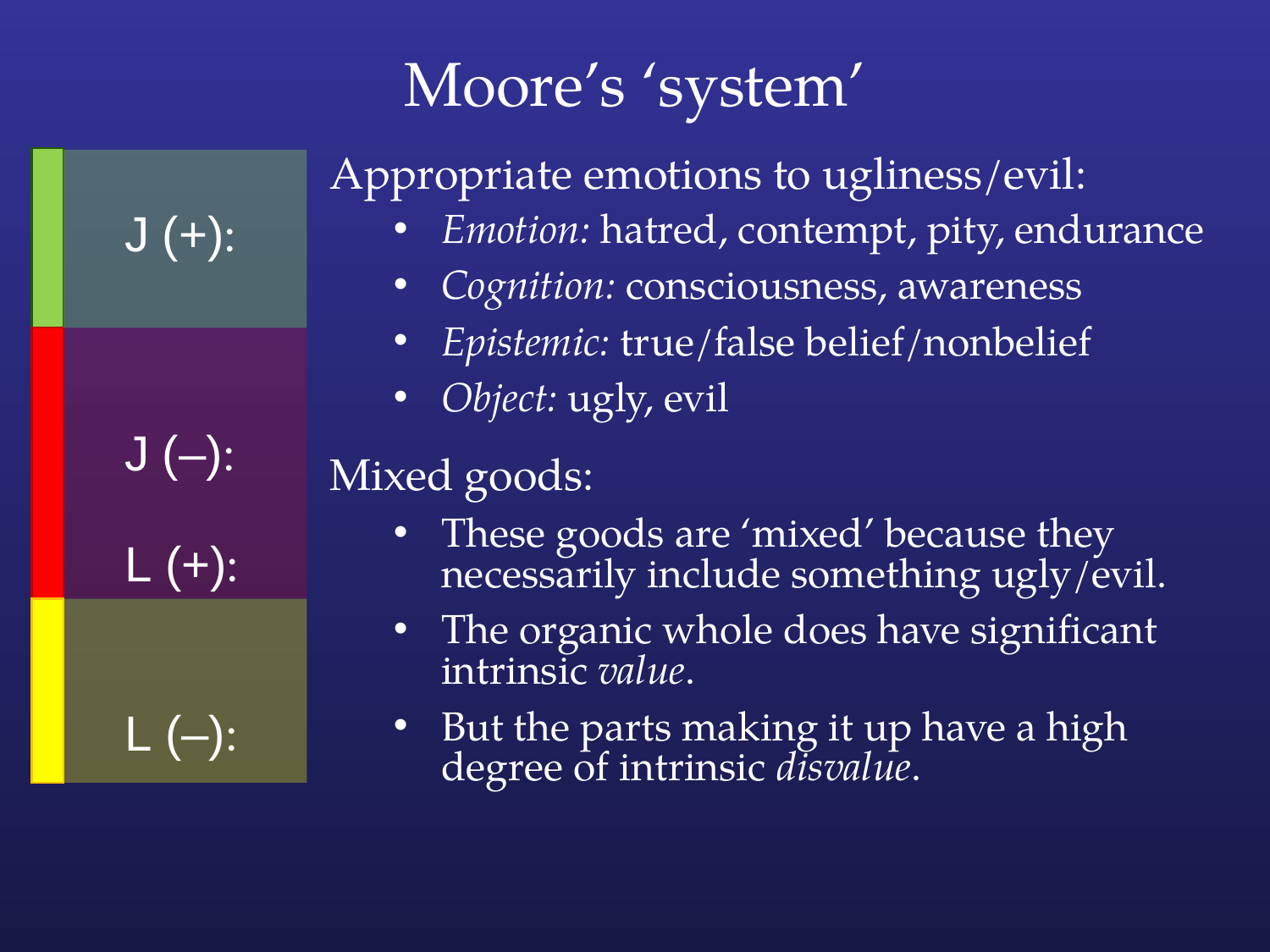

# Moore’s ‘system’

Appropriate emotions to ugliness/evil:
Emotion: hatred, contempt, pity, endurance
Cognition: consciousness, awareness
Epistemic: true/false belief/nonbelief
Object: ugly, evil

Mixed goods:
These goods are ‘mixed’ because they necessarily include something ugly/evil.
The organic whole does have significant intrinsic value.
But the parts making it up have a high degree of intrinsic disvalue.

    J (+):

    J (–):

    L (+):

    L (–):